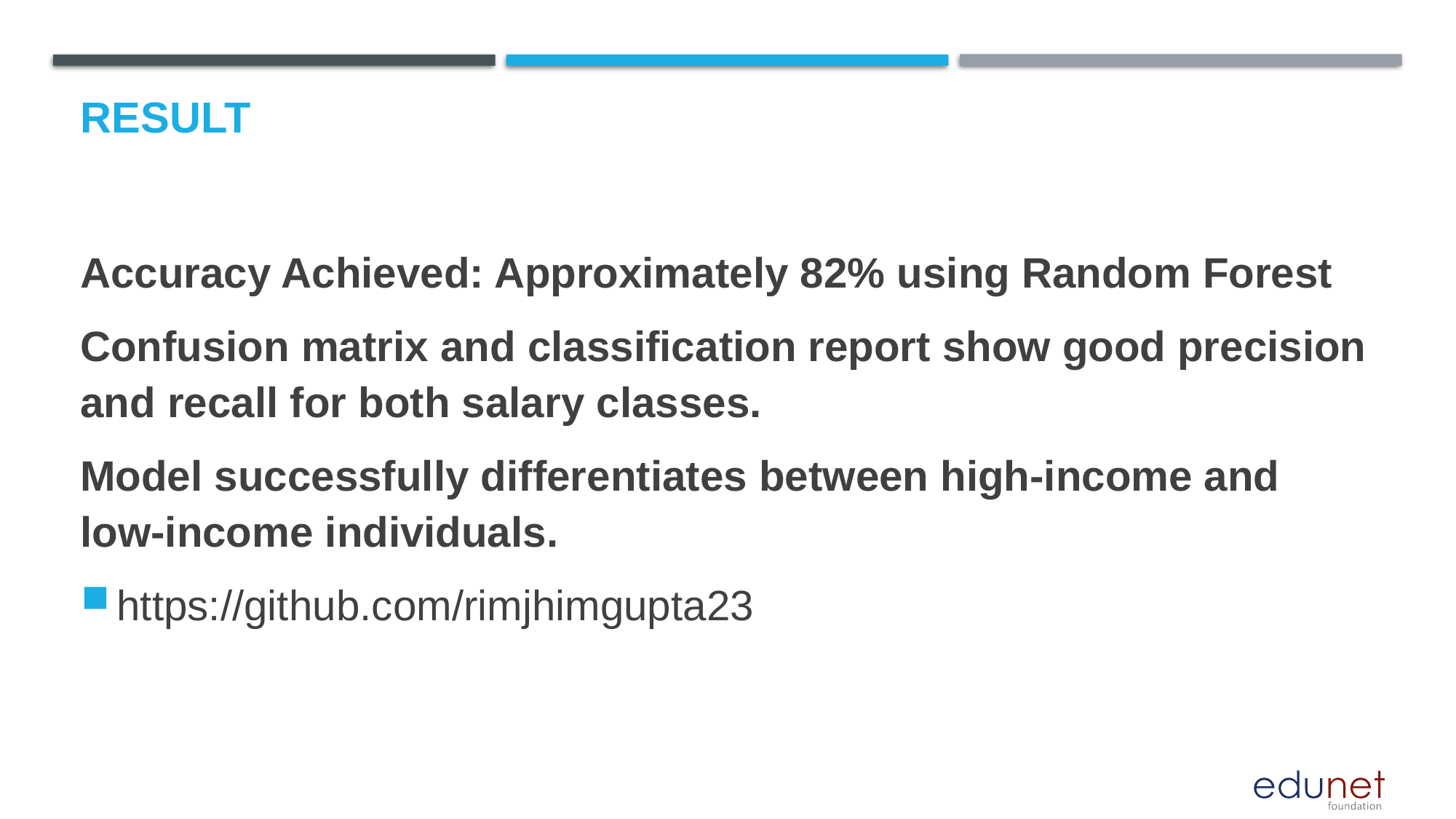

# Result
Accuracy Achieved: Approximately 82% using Random Forest
Confusion matrix and classification report show good precision and recall for both salary classes.
Model successfully differentiates between high-income and low-income individuals.
https://github.com/rimjhimgupta23